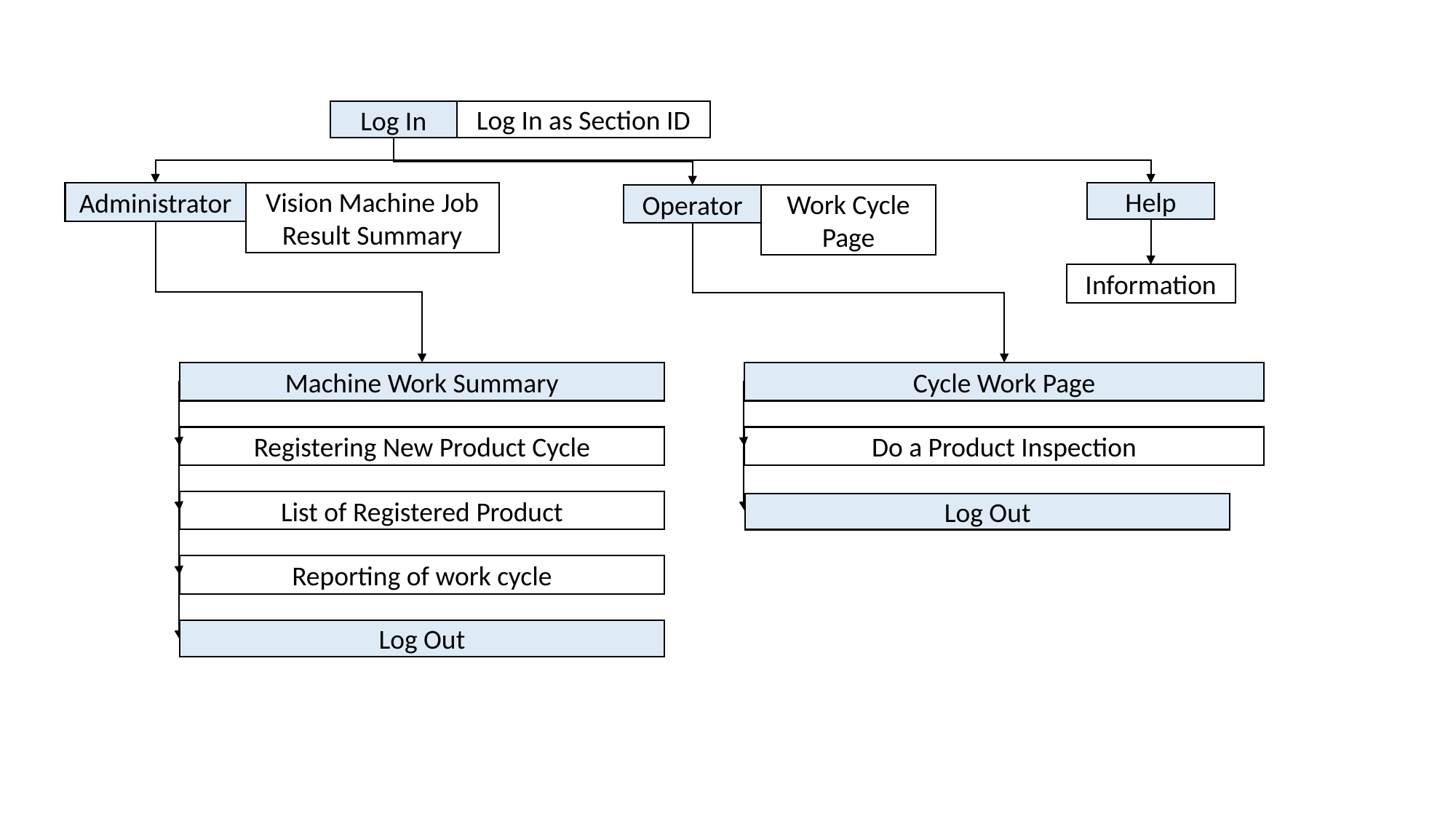

Log In as Section ID
Log In
Administrator
Vision Machine Job Result Summary
Help
Operator
Work Cycle Page
Information
Machine Work Summary
Cycle Work Page
Registering New Product Cycle
Do a Product Inspection
List of Registered Product
Log Out
Reporting of work cycle
Log Out